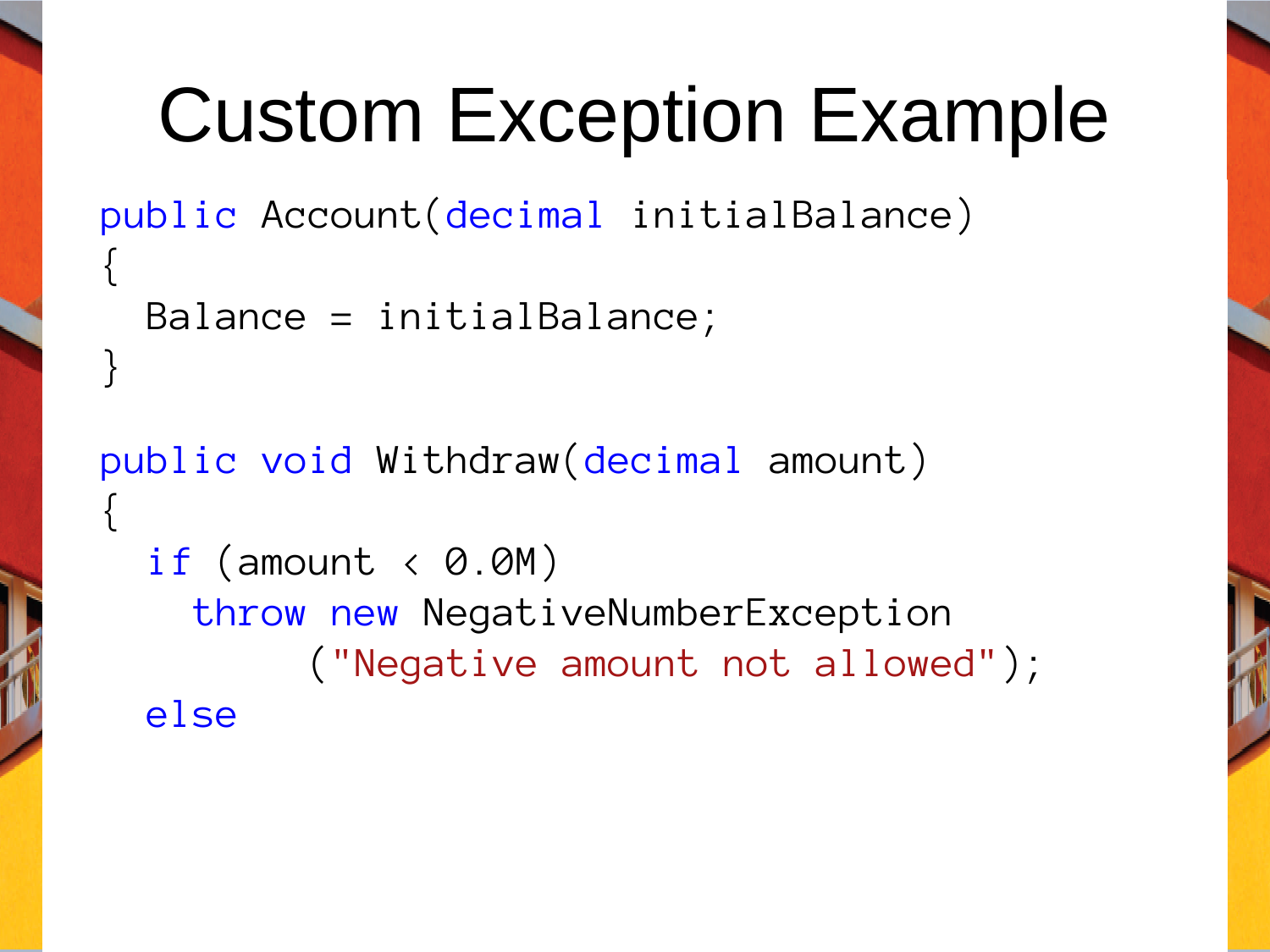

# Custom Exception Example
  public Account(decimal initialBalance)
  {
    Balance = initialBalance;
  }

  public void Withdraw(decimal amount)
  {
    if (amount < 0.0M)
      throw new NegativeNumberException
		("Negative amount not allowed");
    else
C# Programming: From Problem Analysis to Program Design

43